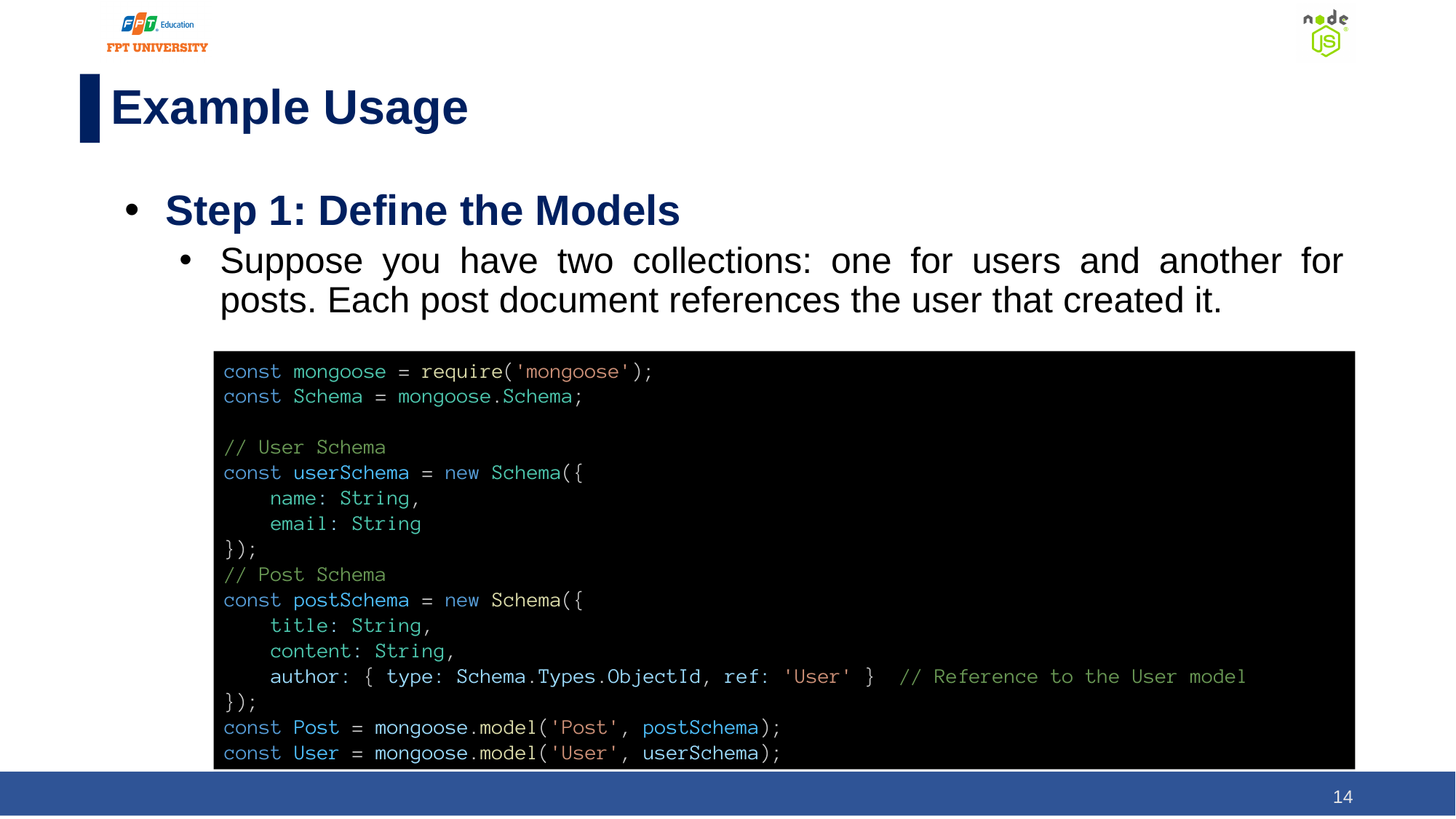

# Example Usage
Step 1: Define the Models
Suppose you have two collections: one for users and another for posts. Each post document references the user that created it.
const mongoose = require('mongoose');
const Schema = mongoose.Schema;
// User Schema
const userSchema = new Schema({
    name: String,
    email: String
});
// Post Schema
const postSchema = new Schema({
    title: String,
    content: String,
    author: { type: Schema.Types.ObjectId, ref: 'User' }  // Reference to the User model
});
const Post = mongoose.model('Post', postSchema);
const User = mongoose.model('User', userSchema);
14